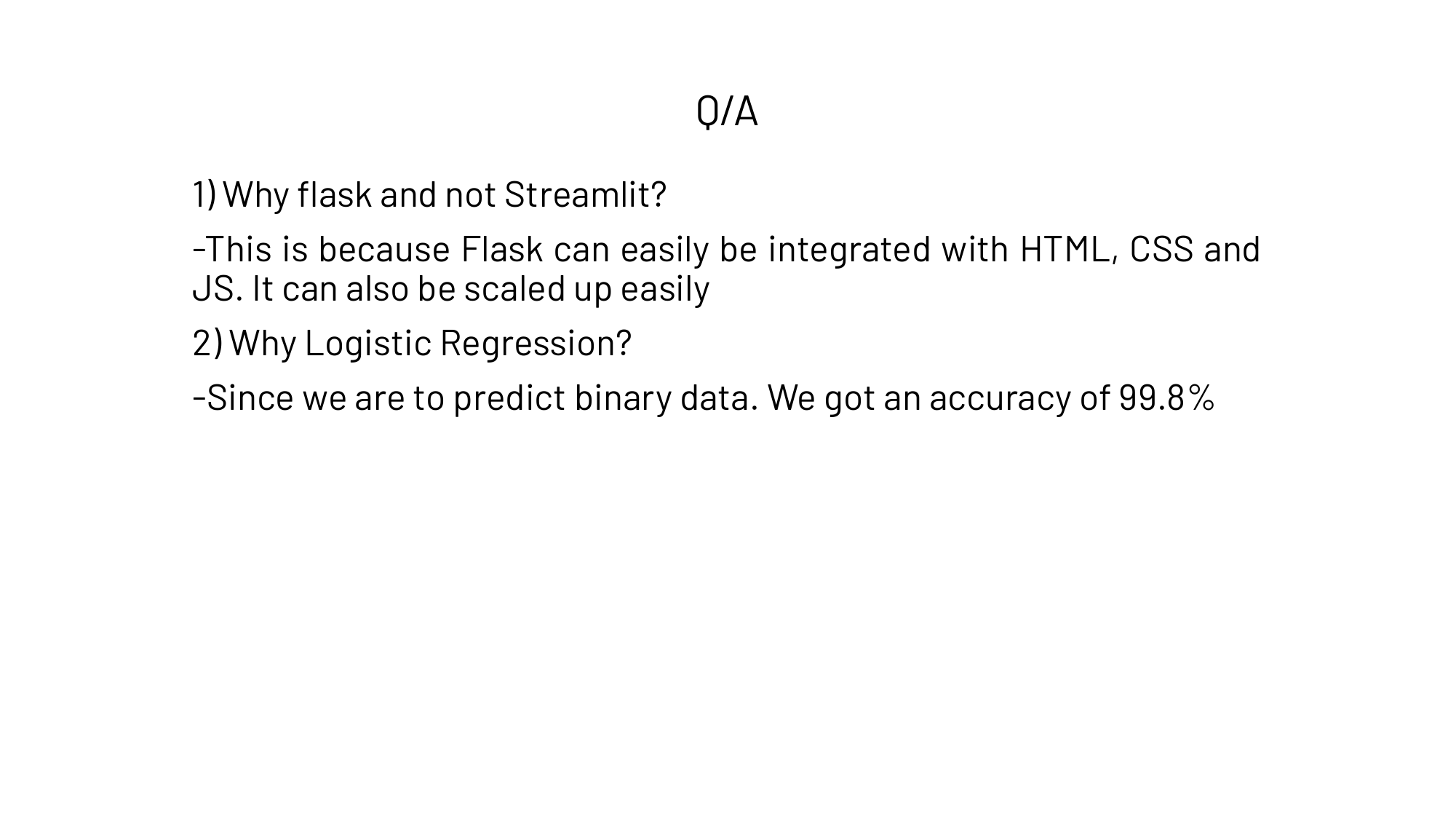

# Q/A
1) Why flask and not Streamlit?
-This is because Flask can easily be integrated with HTML, CSS and JS. It can also be scaled up easily
2) Why Logistic Regression?
-Since we are to predict binary data. We got an accuracy of 99.8%